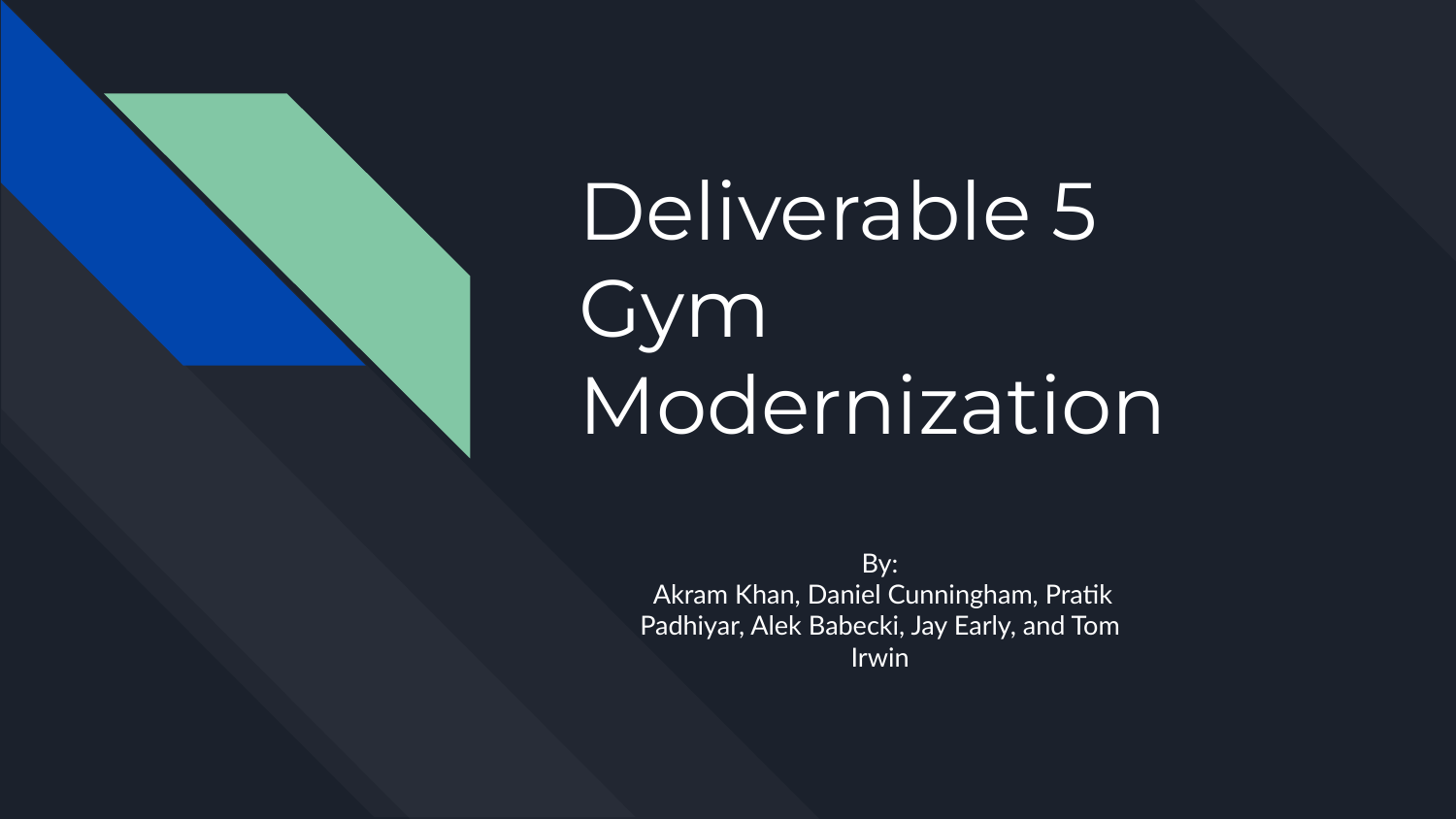

# Deliverable 5
Gym Modernization
By:
 Akram Khan, Daniel Cunningham, Pratik Padhiyar, Alek Babecki, Jay Early, and Tom Irwin